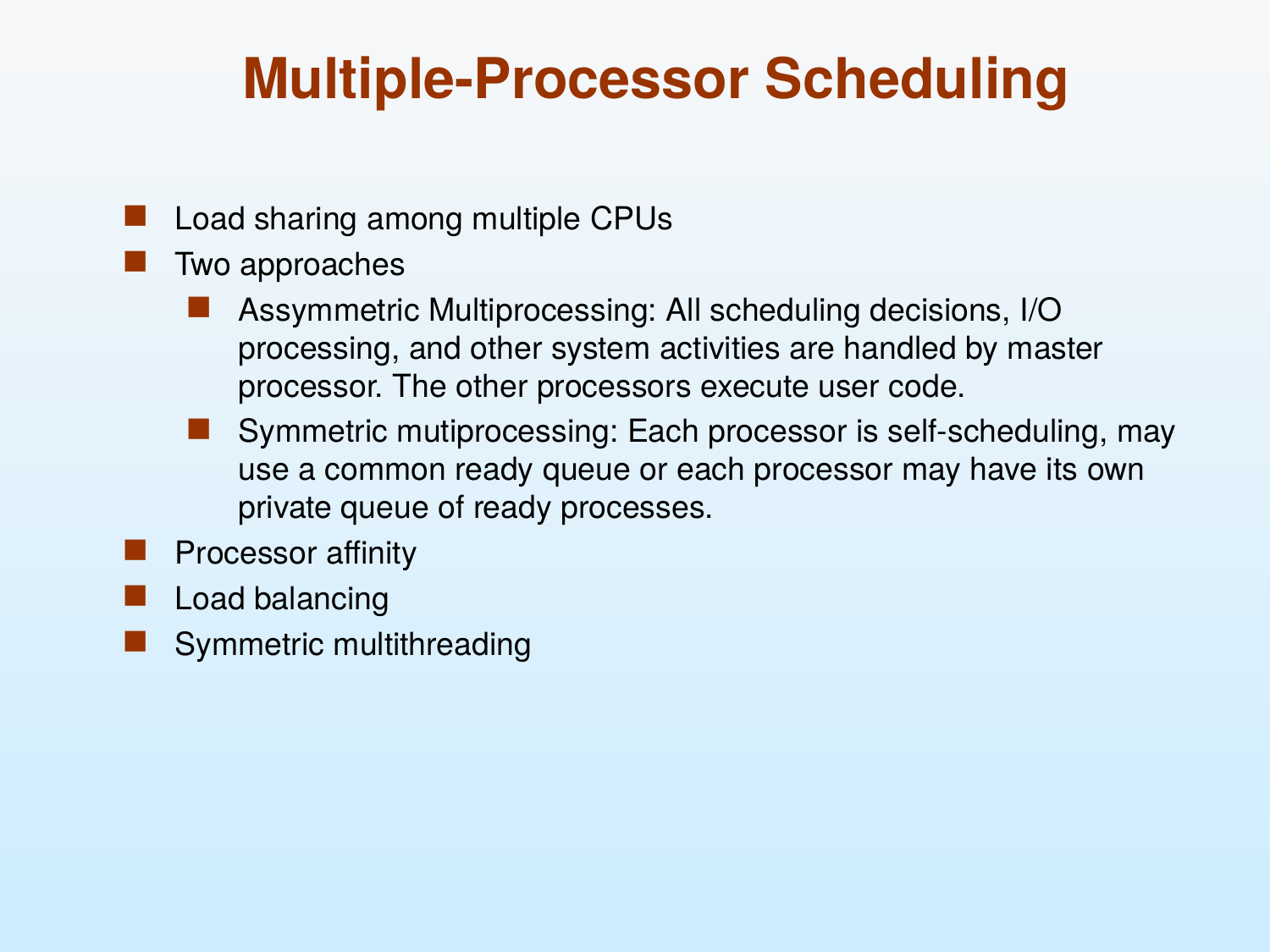

# Multiple-Processor Scheduling
Load sharing among multiple CPUs
Two approaches
Assymmetric Multiprocessing: All scheduling decisions, I/O processing, and other system activities are handled by master processor. The other processors execute user code.
Symmetric mutiprocessing: Each processor is self-scheduling, may use a common ready queue or each processor may have its own private queue of ready processes.
Processor affinity
Load balancing
Symmetric multithreading